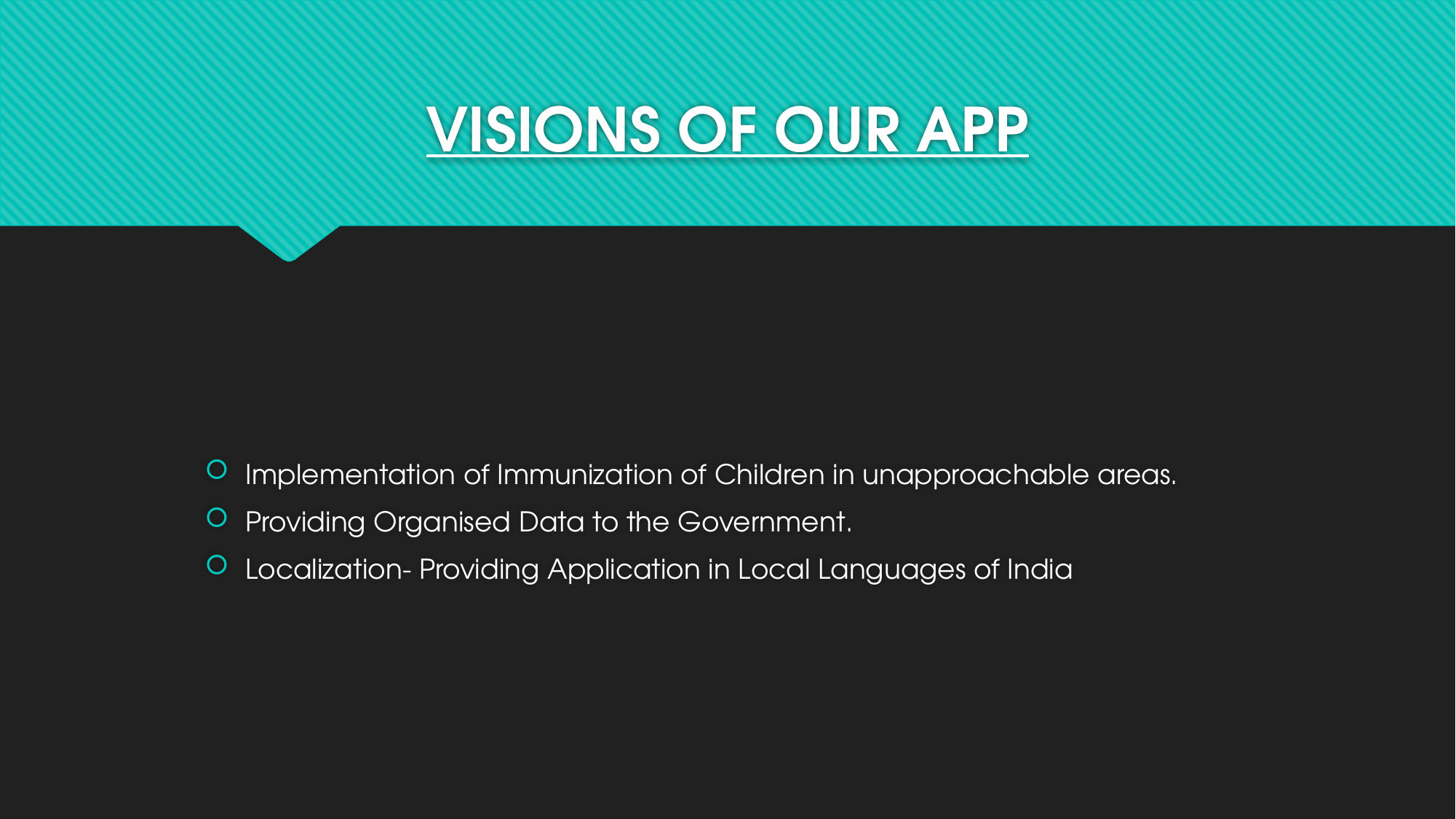

# VISIONS OF OUR APP

Implementation of Immunization of Children in unapproachable areas.
Providing Organised Data to the Government.
Localization- Providing Application in Local Languages of India